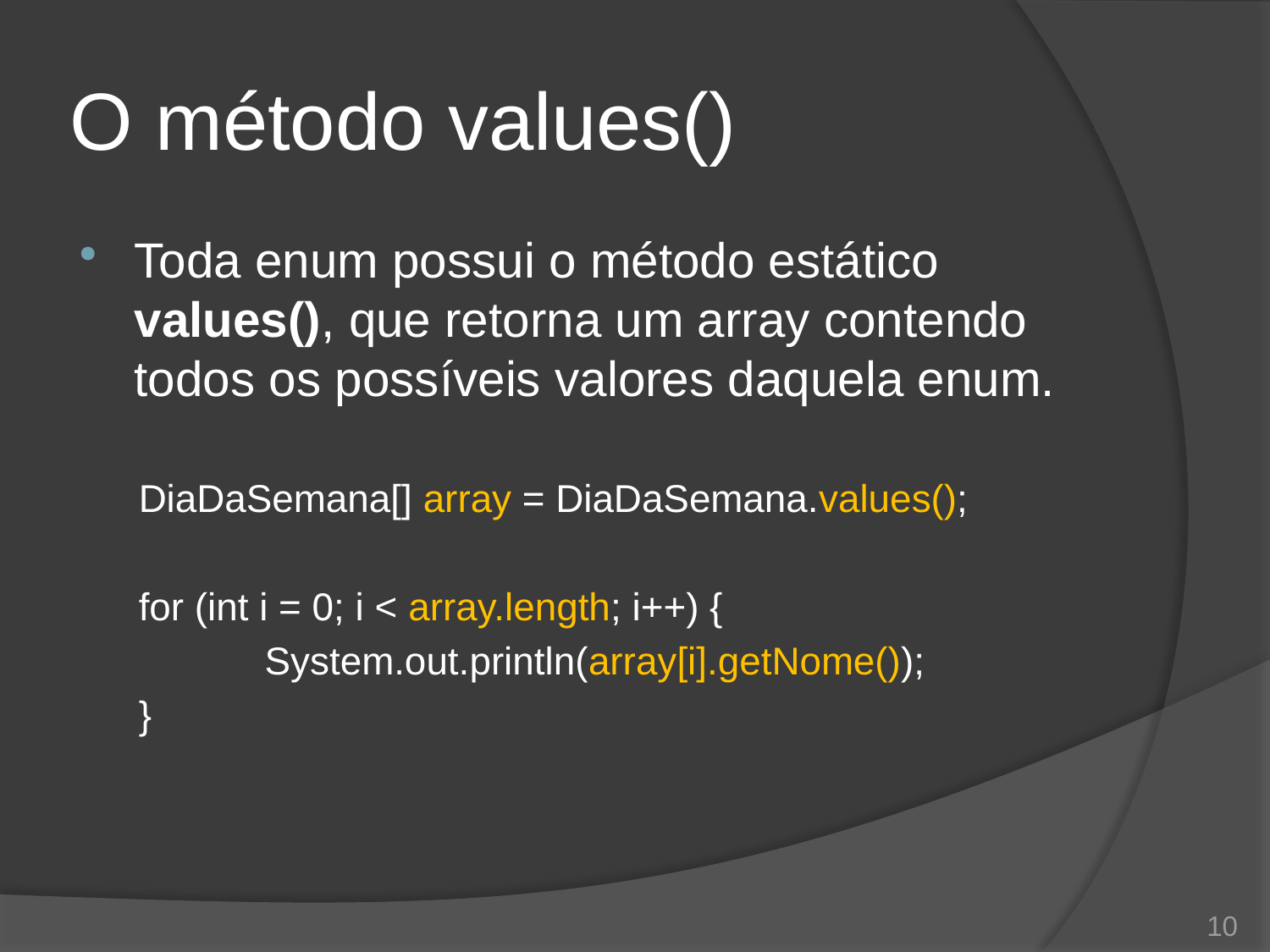

# O método values()
Toda enum possui o método estático values(), que retorna um array contendo todos os possíveis valores daquela enum.

DiaDaSemana[] array = DiaDaSemana.values();

for (int i = 0; i < array.length; i++) {
	System.out.println(array[i].getNome());
}
10